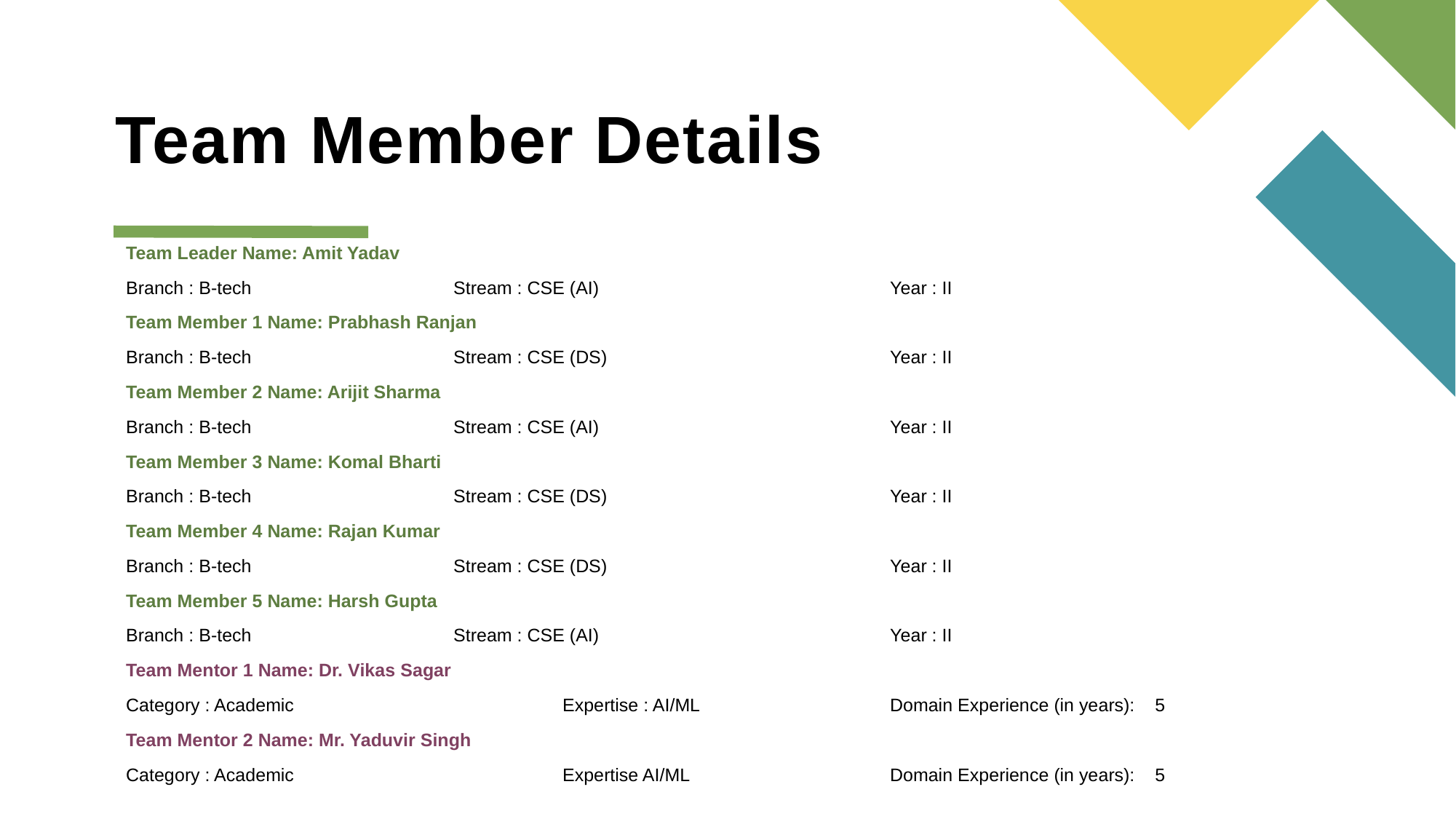

# Team Member Details
Team Leader Name: Amit Yadav
Branch : B-tech		Stream : CSE (AI)			Year : II
Team Member 1 Name: Prabhash Ranjan
Branch : B-tech		Stream : CSE (DS) 			Year : II
Team Member 2 Name: Arijit Sharma
Branch : B-tech		Stream : CSE (AI)			Year : II
Team Member 3 Name: Komal Bharti
Branch : B-tech		Stream : CSE (DS)			Year : II
Team Member 4 Name: Rajan Kumar
Branch : B-tech		Stream : CSE (DS) 			Year : II
Team Member 5 Name: Harsh Gupta
Branch : B-tech		Stream : CSE (AI)			Year : II
Team Mentor 1 Name: Dr. Vikas Sagar
Category : Academic  			Expertise : AI/ML 		Domain Experience (in years):    5
Team Mentor 2 Name: Mr. Yaduvir Singh
Category : Academic		 	Expertise AI/ML		Domain Experience (in years):    5